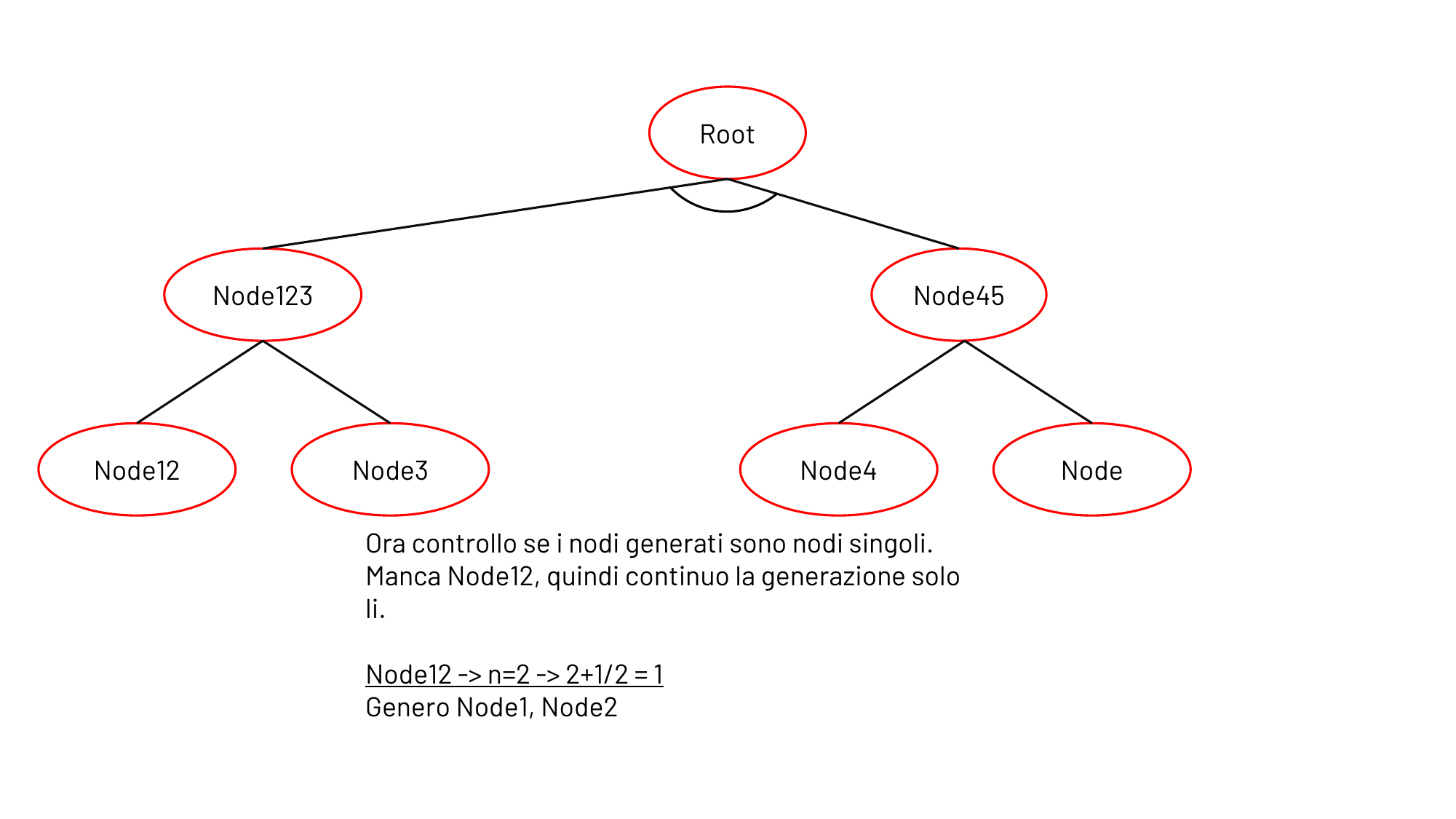

Root
Node123
Node45
Node12
Node3
Node4
Node
Ora controllo se i nodi generati sono nodi singoli.
Manca Node12, quindi continuo la generazione solo li.

Node12 -> n=2 -> 2+1/2 = 1
Genero Node1, Node2